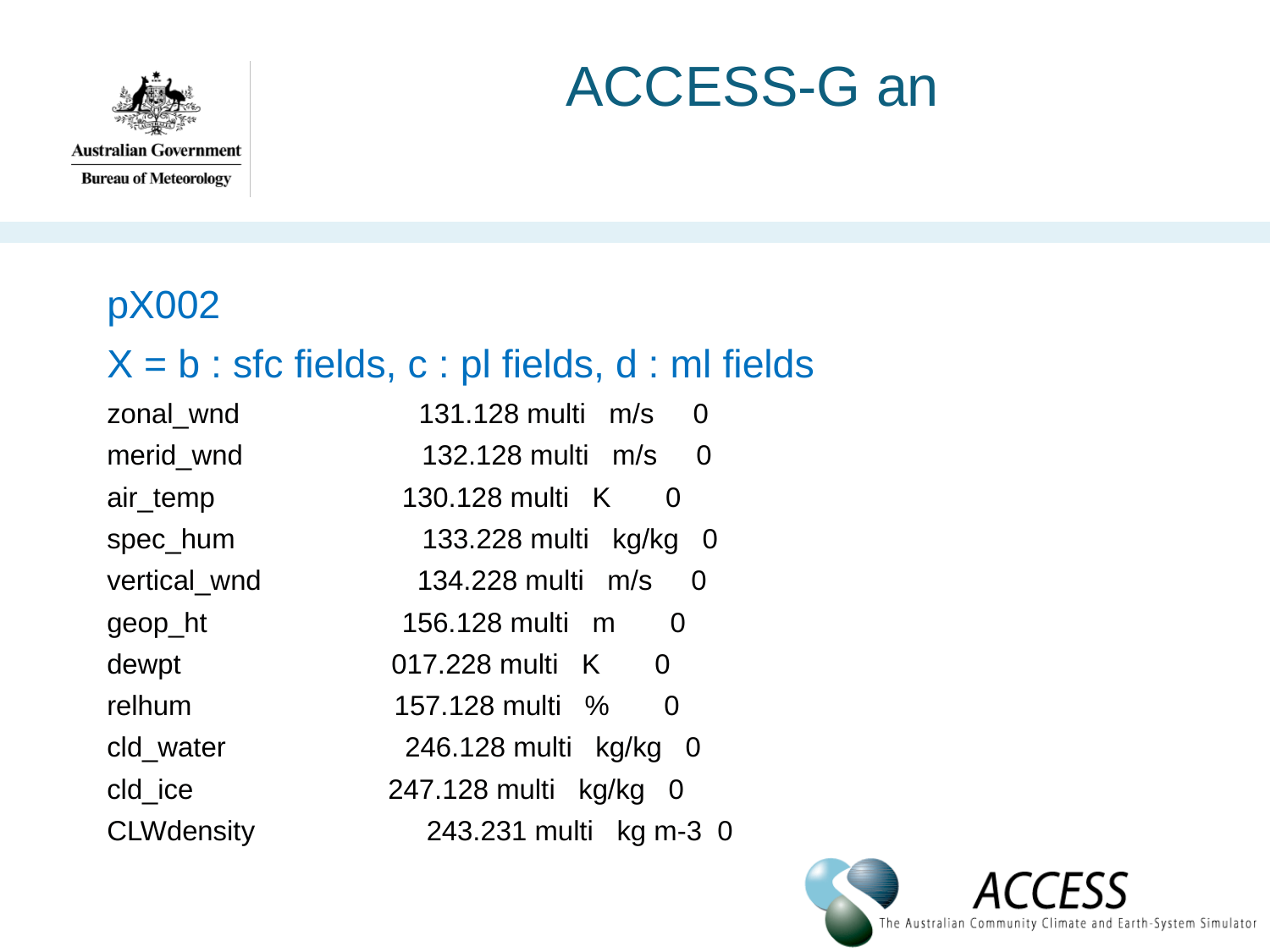

# ACCESS-G an
pX002
X = b : sfc fields, c : pl fields, d : ml fields
zonal_wnd                       131.128 multi   m/s     0
merid_wnd                       132.128 multi   m/s     0
air_temp                        130.128 multi   K       0
spec_hum                        133.228 multi   kg/kg   0
vertical_wnd                    134.228 multi   m/s     0
geop_ht                         156.128 multi   m       0
dewpt                           017.228 multi   K       0
relhum                          157.128 multi   %       0
cld_water                       246.128 multi   kg/kg   0
cld_ice                         247.128 multi   kg/kg   0
CLWdensity                      243.231 multi   kg m-3  0